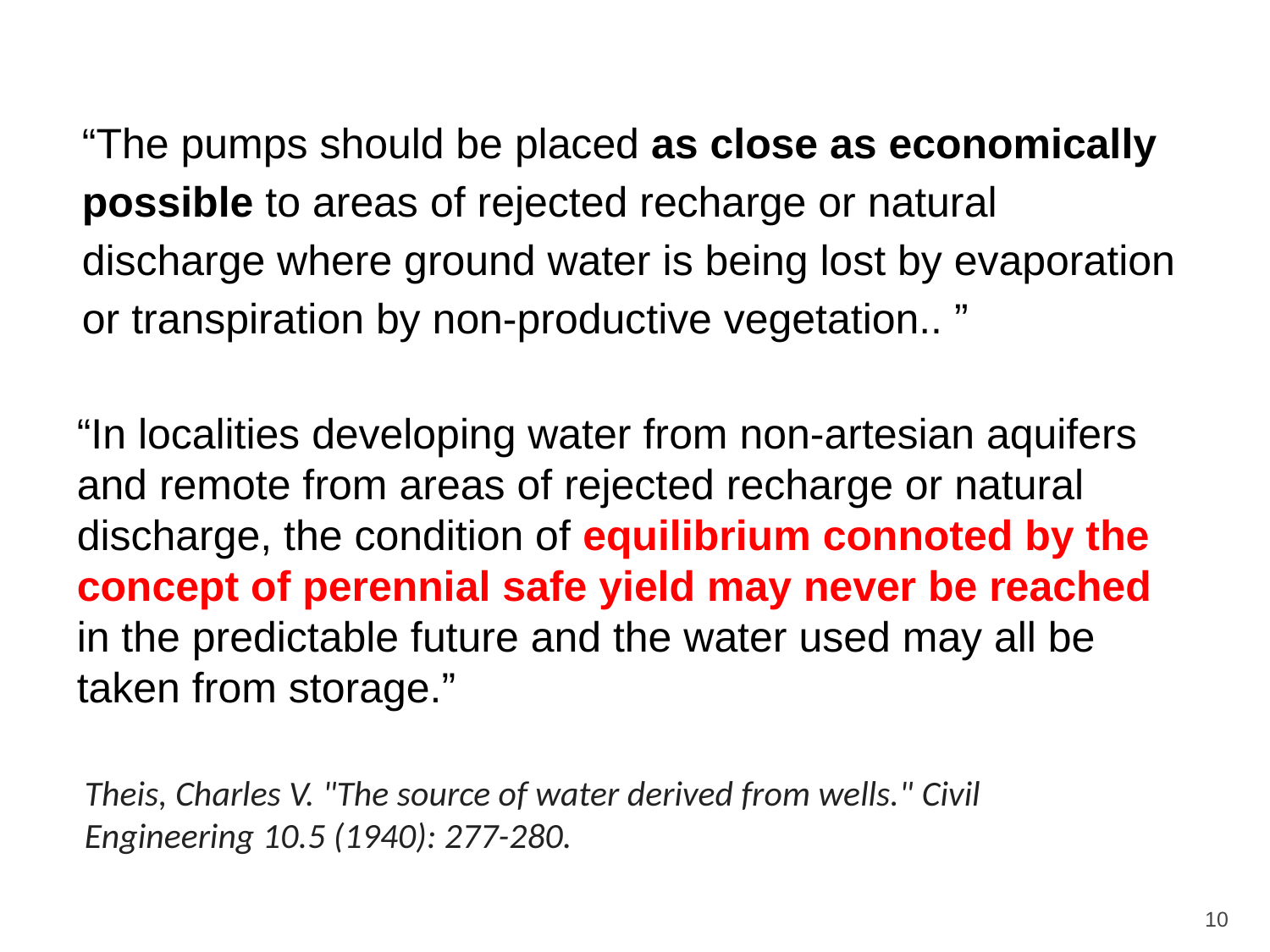

“The pumps should be placed as close as economically possible to areas of rejected recharge or natural discharge where ground water is being lost by evaporation or transpiration by non-productive vegetation.. ”
“In localities developing water from non-artesian aquifers and remote from areas of rejected recharge or natural discharge, the condition of equilibrium connoted by the concept of perennial safe yield may never be reached in the predictable future and the water used may all be taken from storage.”
Theis, Charles V. "The source of water derived from wells." Civil Engineering 10.5 (1940): 277-280.
10